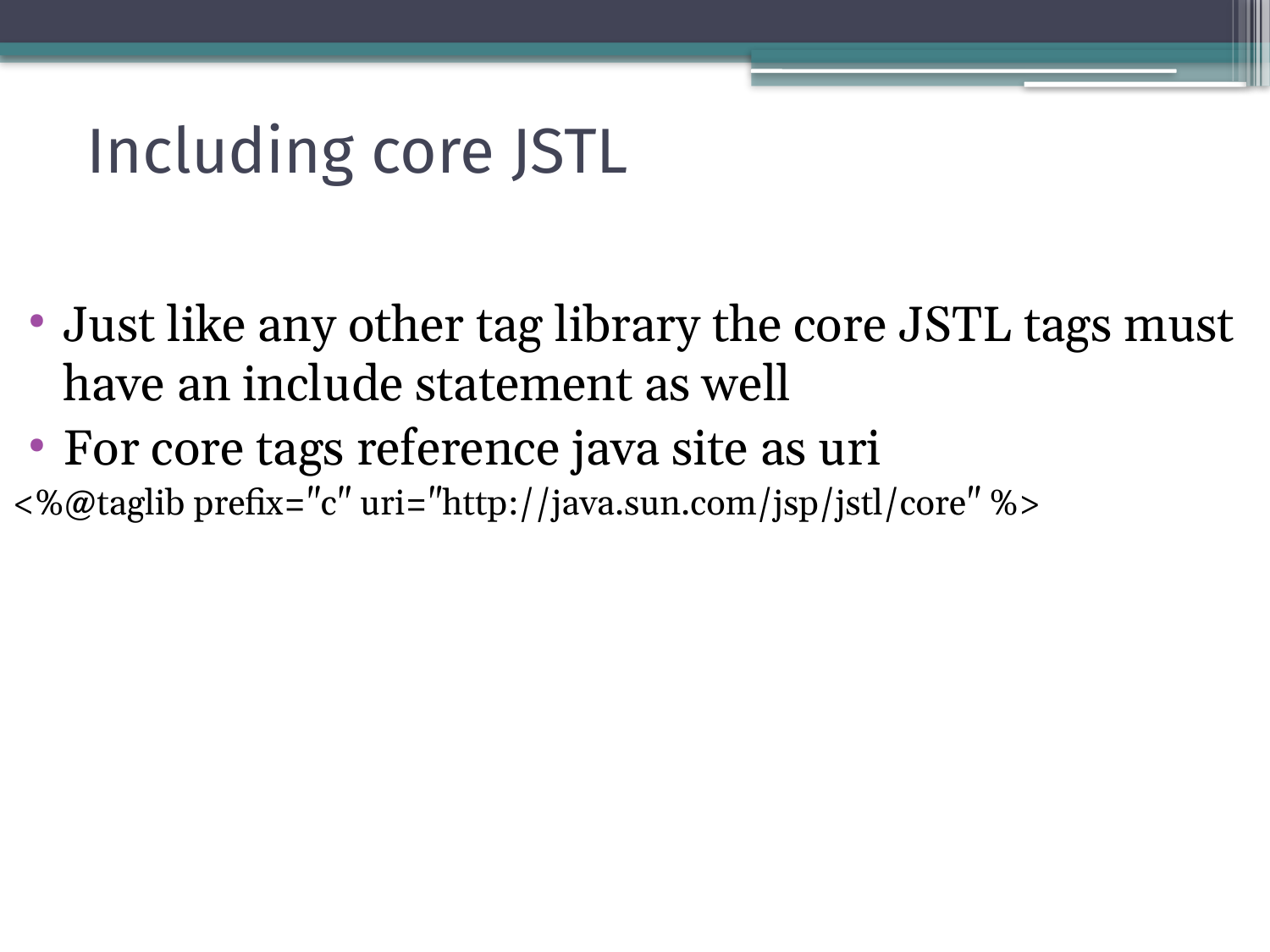

# Including core JSTL
Just like any other tag library the core JSTL tags must have an include statement as well
For core tags reference java site as uri
<%@taglib prefix="c" uri="http://java.sun.com/jsp/jstl/core" %>